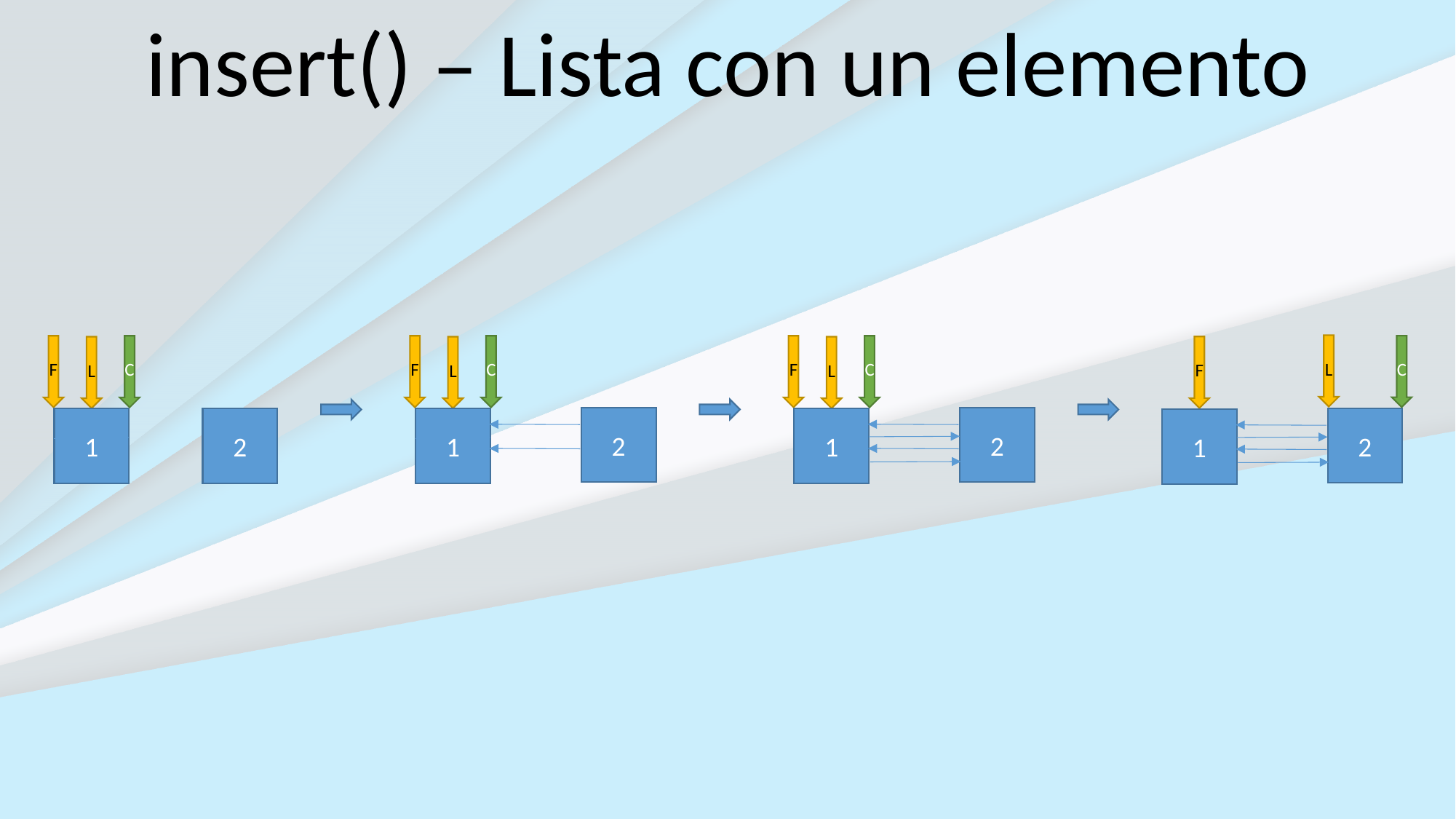

insert() – Lista con un elemento
L
C
F
2
1
F
C
L
1
2
F
C
L
2
1
F
C
L
2
1